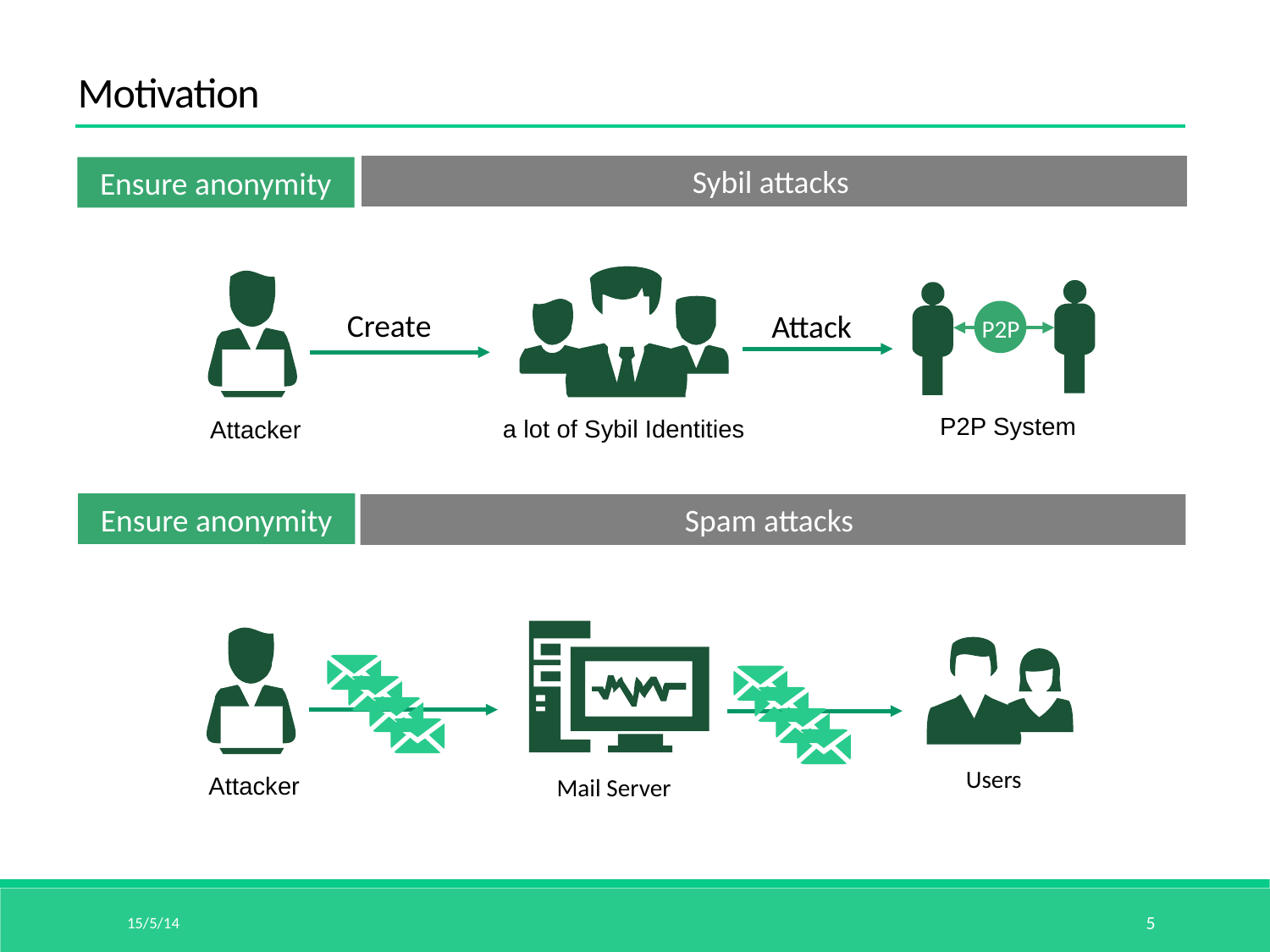

Motivation
Sybil attacks
Ensure anonymity

P2P
Create
Attack
P2P System
 a lot of Sybil Identities
Attacker
Ensure anonymity
Spam attacks

Users
Attacker
Mail Server
15/5/14
5